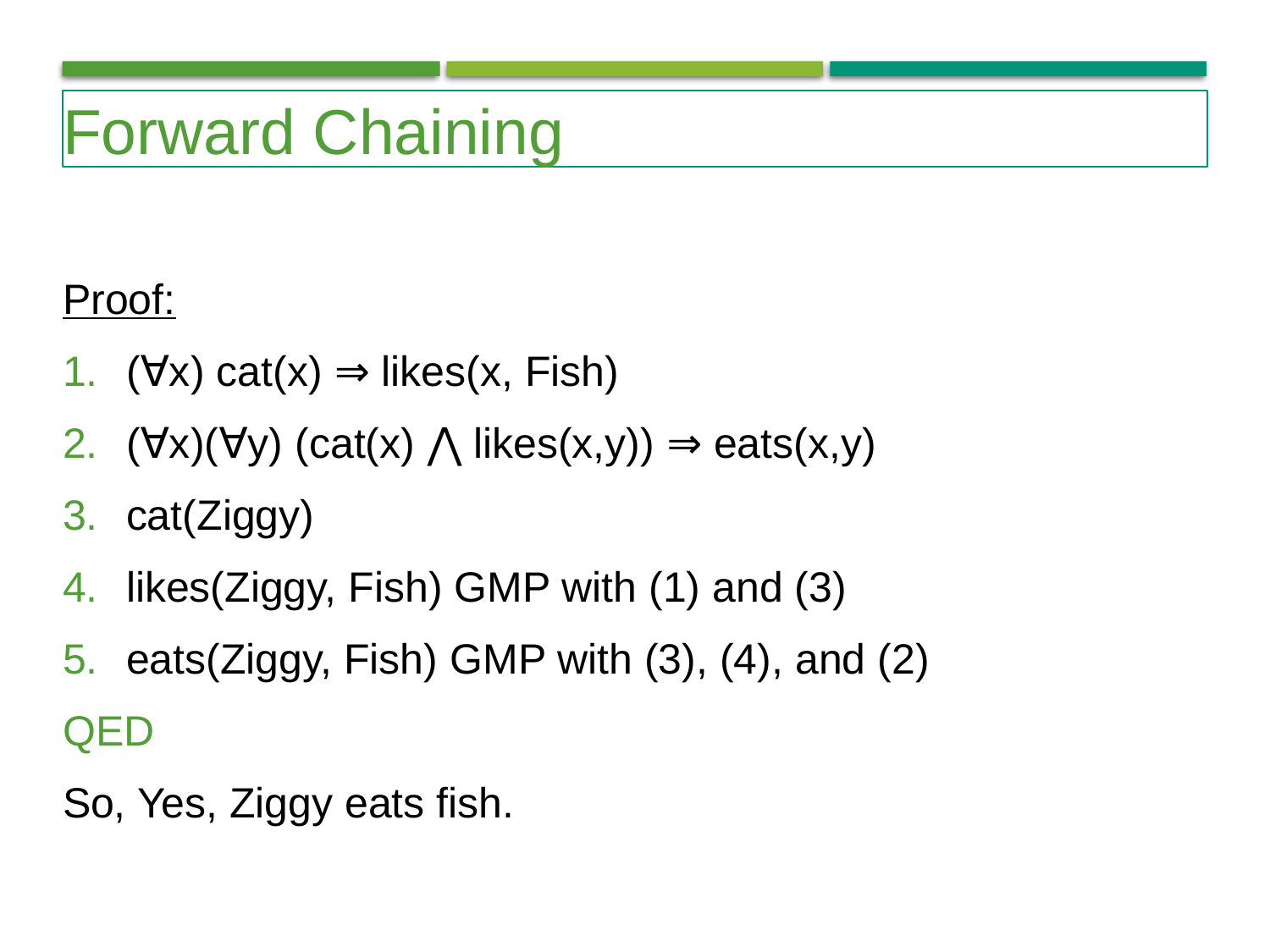

Forward Chaining
Proof:
(∀x) cat(x) ⇒ likes(x, Fish)
(∀x)(∀y) (cat(x) ⋀ likes(x,y)) ⇒ eats(x,y)
cat(Ziggy)
likes(Ziggy, Fish) GMP with (1) and (3)
eats(Ziggy, Fish) GMP with (3), (4), and (2)
QED
So, Yes, Ziggy eats fish.